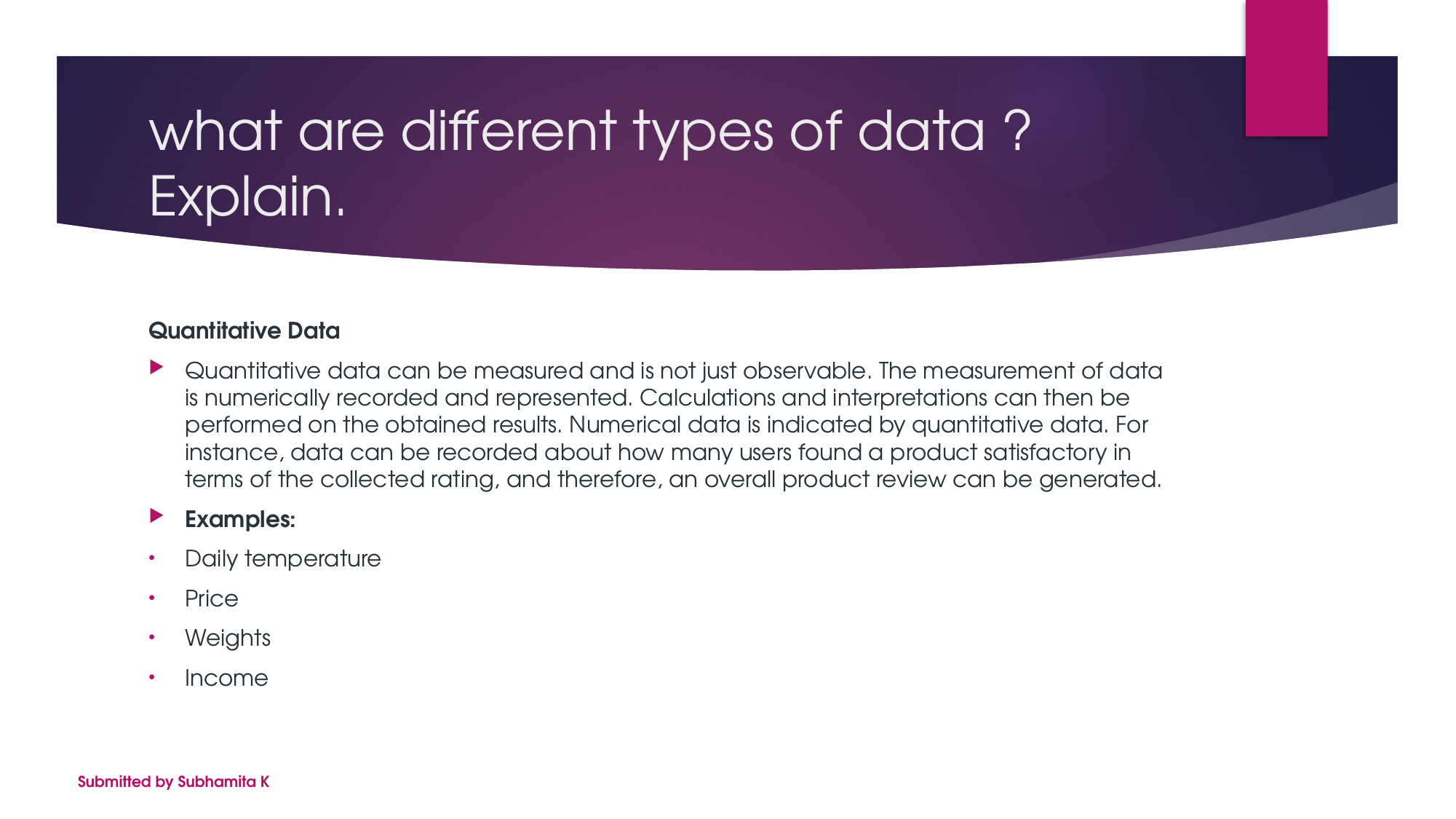

# what are different types of data ? Explain.
Quantitative Data
Quantitative data can be measured and is not just observable. The measurement of data is numerically recorded and represented. Calculations and interpretations can then be performed on the obtained results. Numerical data is indicated by quantitative data. For instance, data can be recorded about how many users found a product satisfactory in terms of the collected rating, and therefore, an overall product review can be generated.
Examples:
Daily temperature
Price
Weights
Income

Submitted by Subhamita K